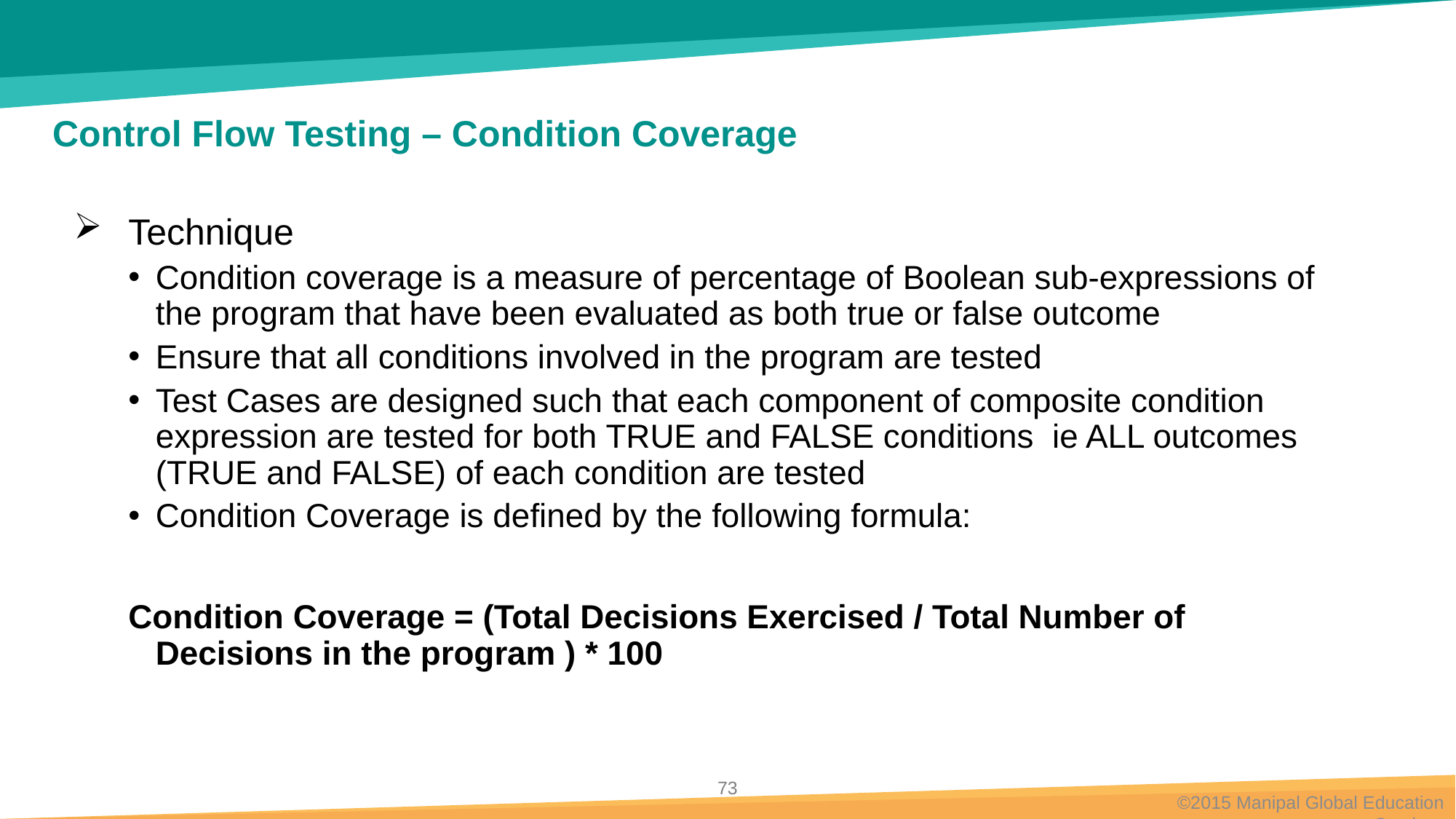

# Control Flow Testing – Condition Coverage
Technique
Condition coverage is a measure of percentage of Boolean sub-expressions of the program that have been evaluated as both true or false outcome
Ensure that all conditions involved in the program are tested
Test Cases are designed such that each component of composite condition expression are tested for both TRUE and FALSE conditions  ie ALL outcomes (TRUE and FALSE) of each condition are tested
Condition Coverage is defined by the following formula:

Condition Coverage = (Total Decisions Exercised / Total Number of Decisions in the program ) * 100